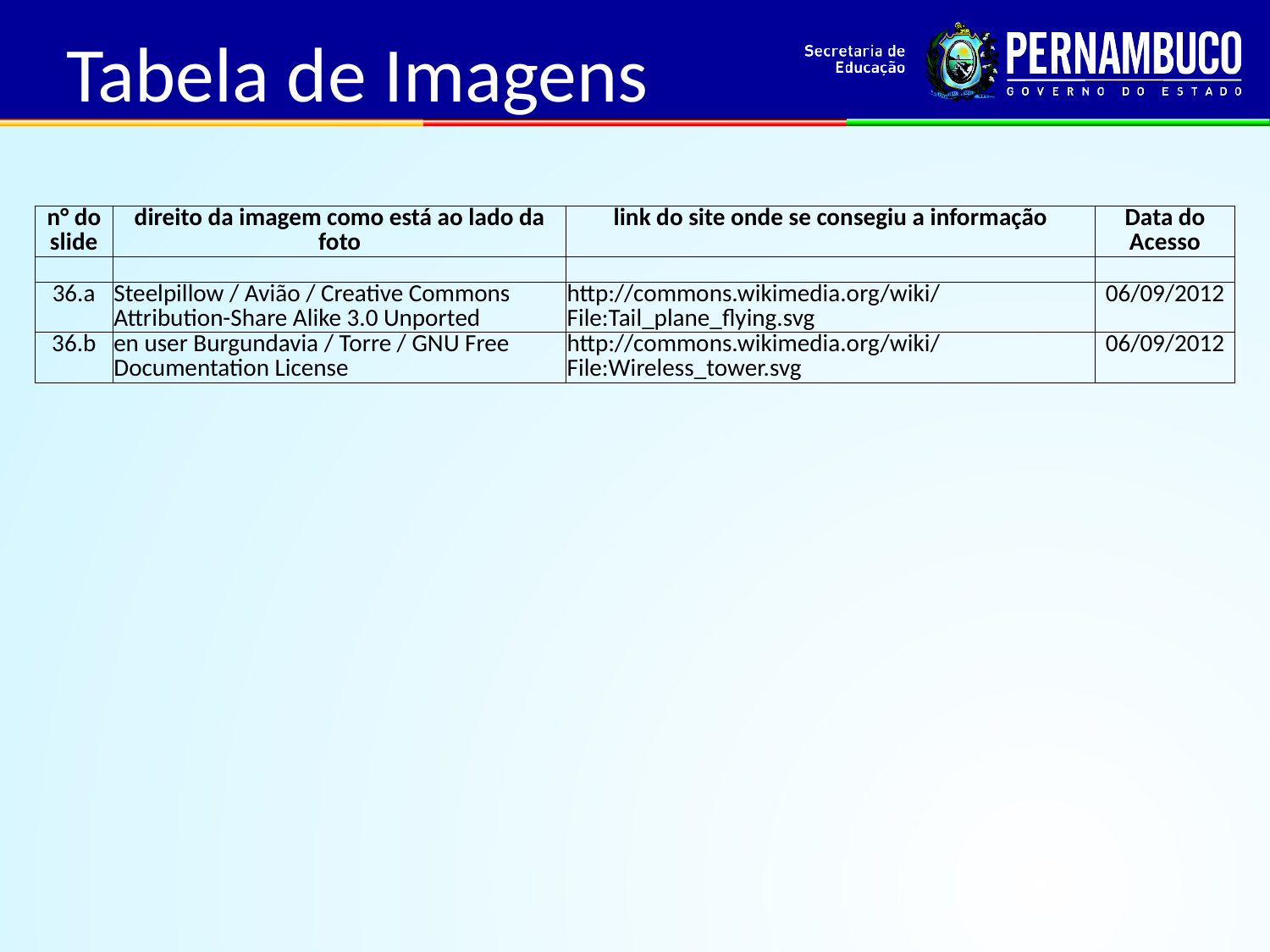

Tabela de Imagens
| n° do slide | direito da imagem como está ao lado da foto | link do site onde se consegiu a informação | Data do Acesso |
| --- | --- | --- | --- |
|  |  |  |  |
| 36.a | Steelpillow / Avião / Creative Commons Attribution-Share Alike 3.0 Unported | http://commons.wikimedia.org/wiki/File:Tail\_plane\_flying.svg | 06/09/2012 |
| 36.b | en user Burgundavia / Torre / GNU Free Documentation License | http://commons.wikimedia.org/wiki/File:Wireless\_tower.svg | 06/09/2012 |